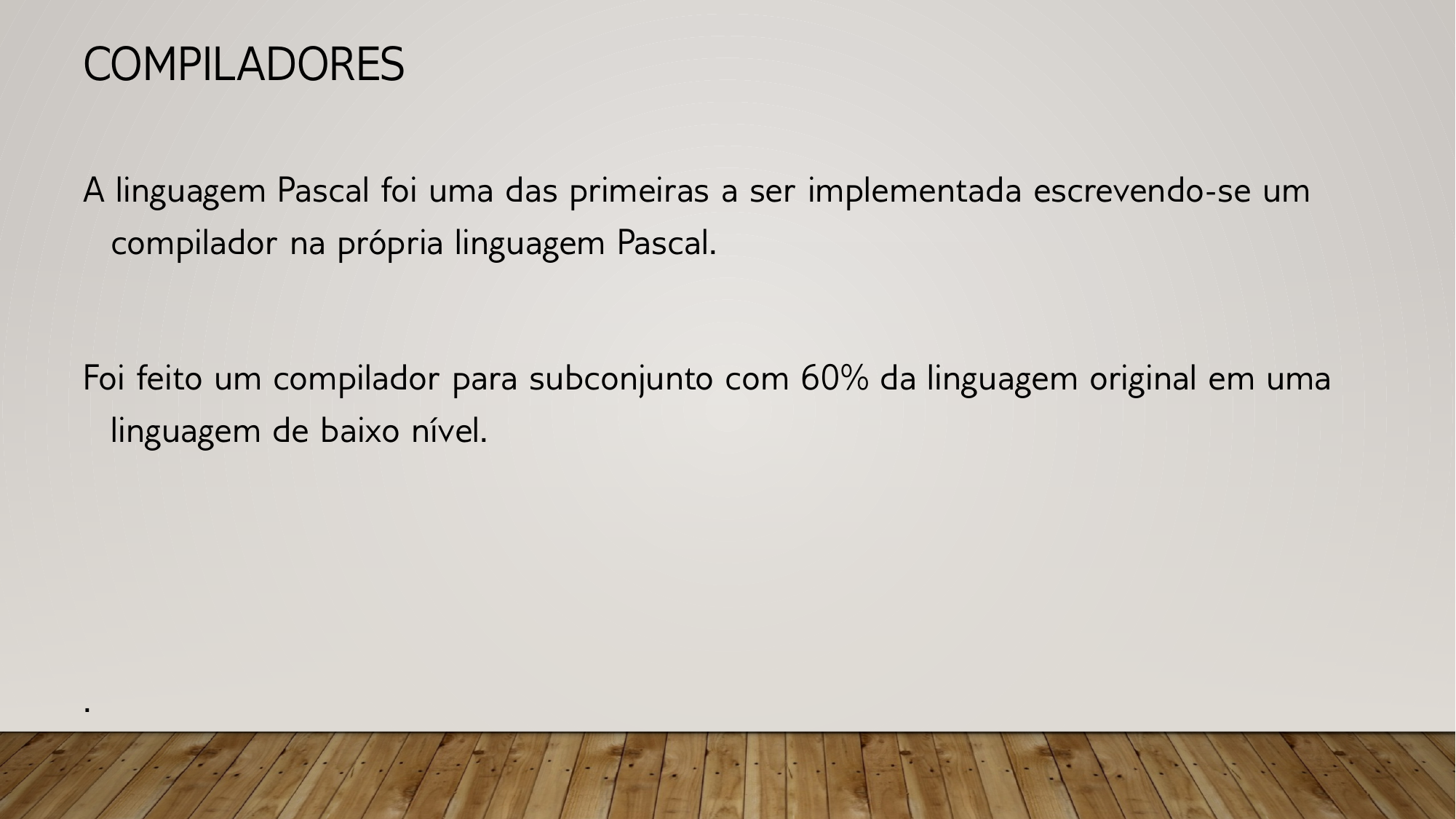

# Compiladores
A linguagem Pascal foi uma das primeiras a ser implementada escrevendo-se um compilador na própria linguagem Pascal.

Foi feito um compilador para subconjunto com 60% da linguagem original em uma linguagem de baixo nível.

.